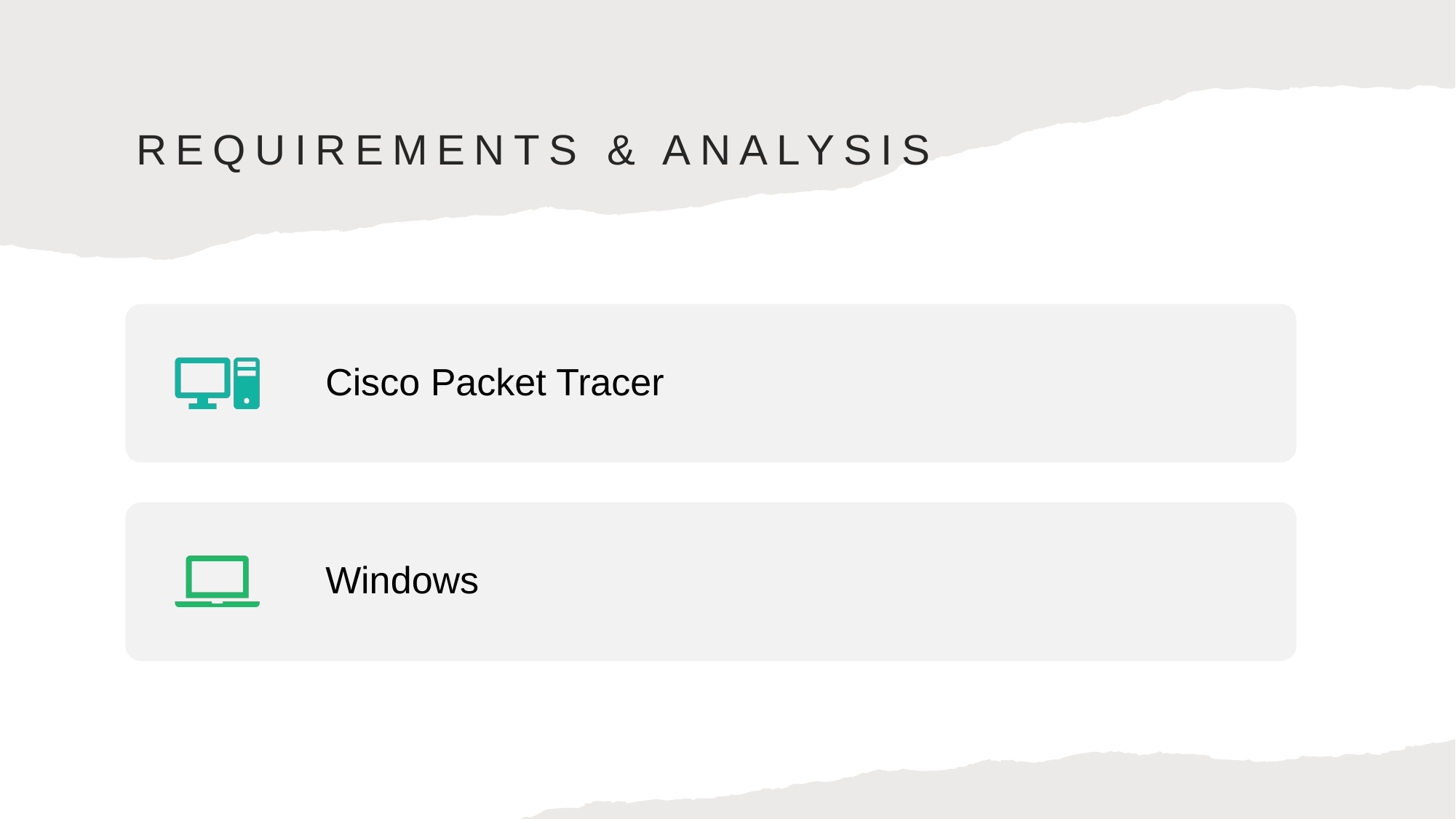

# REQUIREMENTS & ANALYSIS
Cisco Packet Tracer
Windows